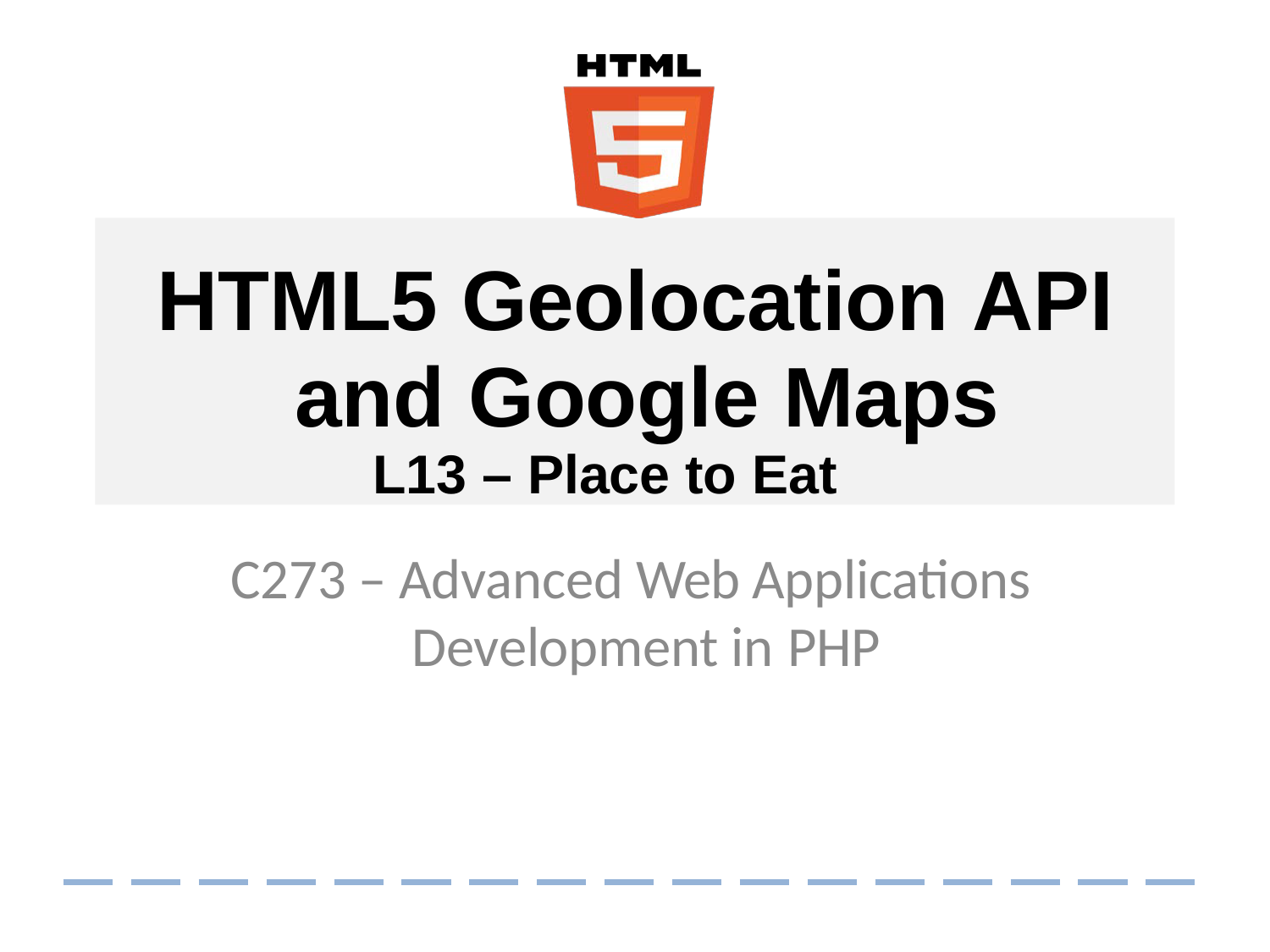

HTML5 Geolocation API  and Google Maps
L13 – Place to Eat
C273 – Advanced Web Applications  Development in PHP